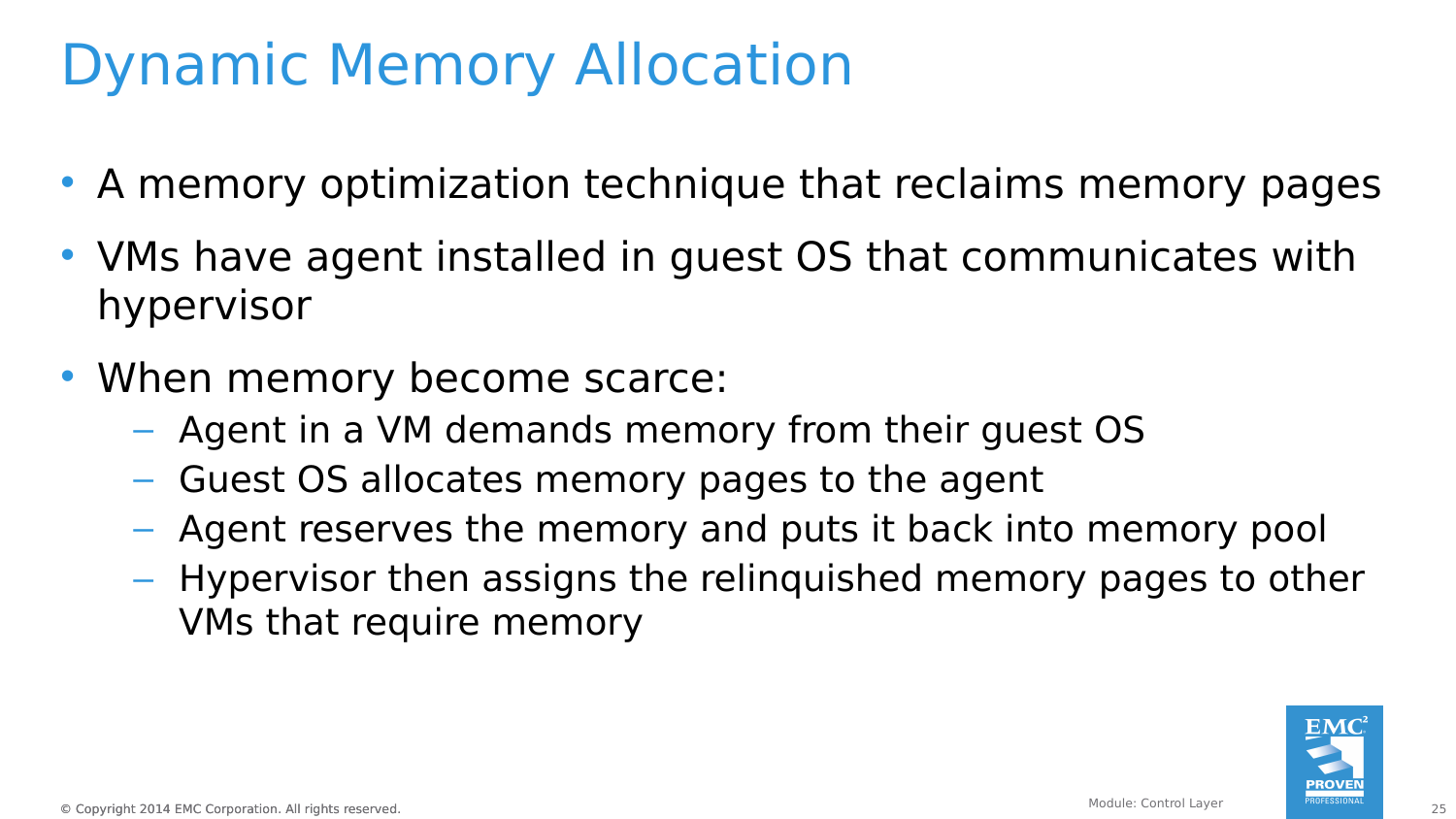

# Dynamic Memory Allocation
A memory optimization technique that reclaims memory pages
VMs have agent installed in guest OS that communicates with hypervisor
When memory become scarce:
Agent in a VM demands memory from their guest OS
Guest OS allocates memory pages to the agent
Agent reserves the memory and puts it back into memory pool
Hypervisor then assigns the relinquished memory pages to other VMs that require memory

Module: Control Layer